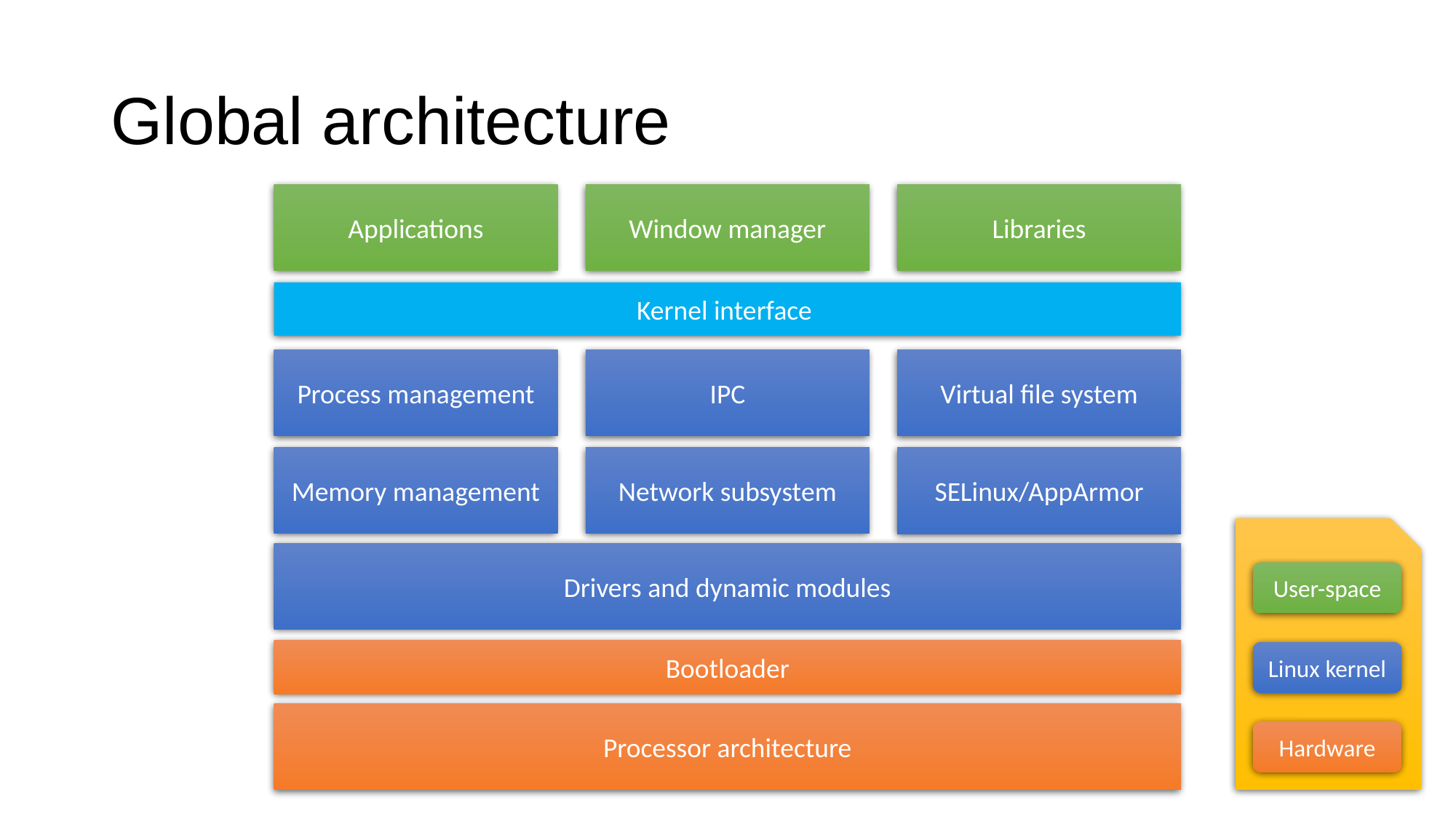

# Global architecture
Applications
Window manager
Libraries
Kernel interface
Process management
IPC
Virtual file system
Memory management
Network subsystem
SELinux/AppArmor

Drivers and dynamic modules
User-space
Bootloader
Linux kernel
Processor architecture
Hardware